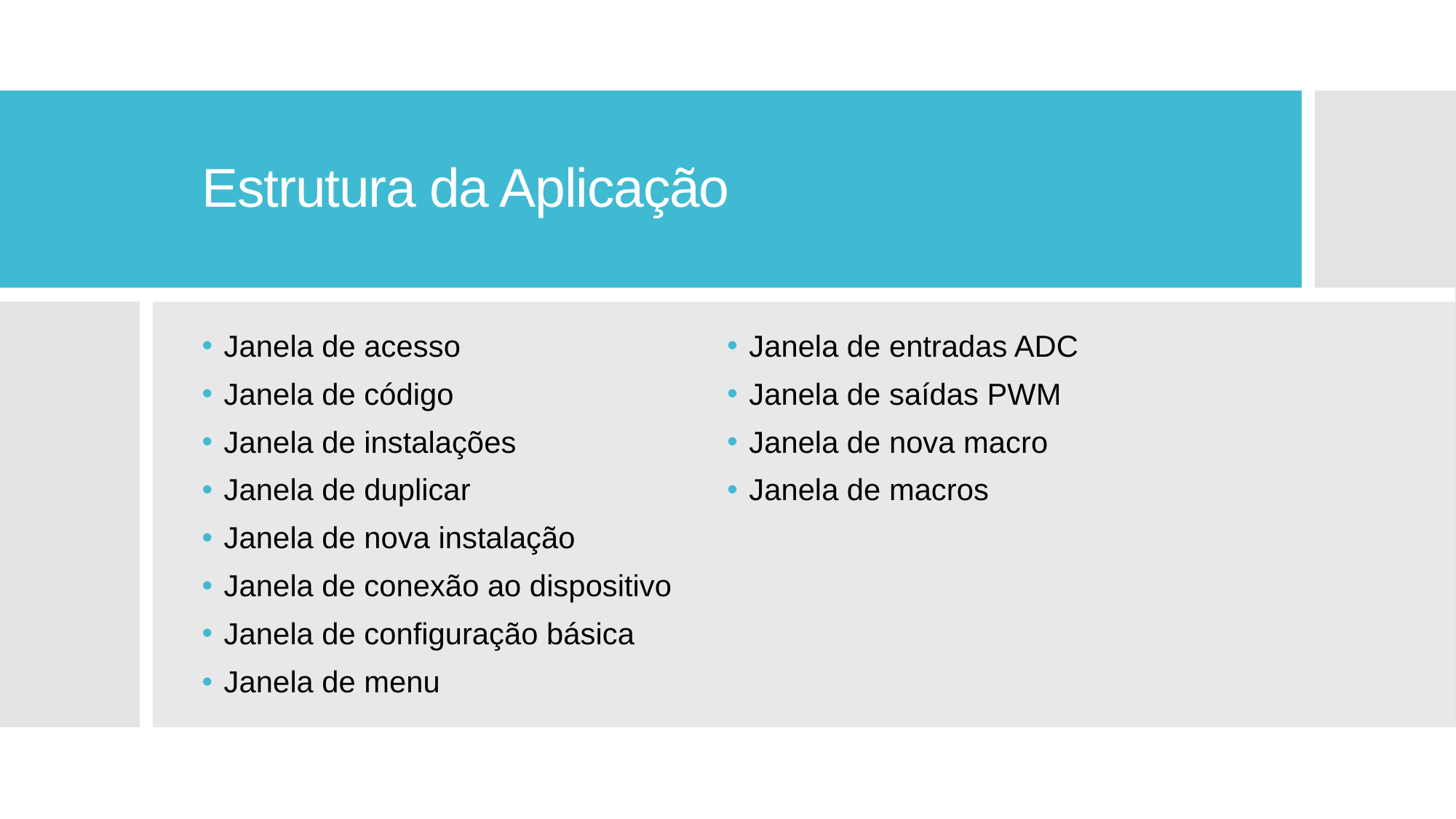

# Estrutura da Aplicação

Janela de acesso
Janela de código
Janela de instalações
Janela de duplicar
Janela de nova instalação
Janela de conexão ao dispositivo
Janela de configuração básica
Janela de menu
Janela de entradas ADC
Janela de saídas PWM
Janela de nova macro
Janela de macros